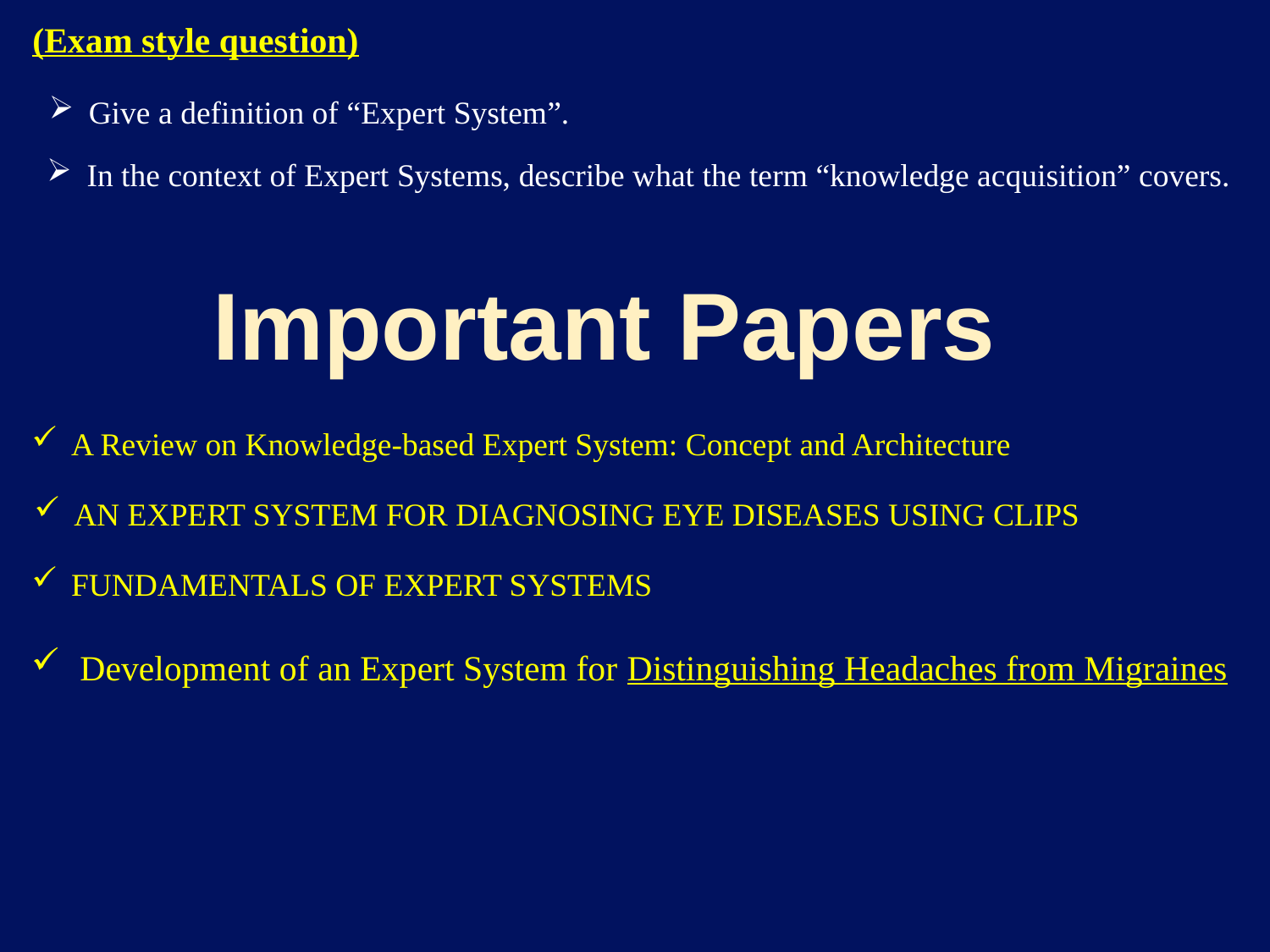

(Exam style question)
Give a definition of “Expert System”.
In the context of Expert Systems, describe what the term “knowledge acquisition” covers.
Important Papers
A Review on Knowledge-based Expert System: Concept and Architecture
AN EXPERT SYSTEM FOR DIAGNOSING EYE DISEASES USING CLIPS
FUNDAMENTALS OF EXPERT SYSTEMS

 Development of an Expert System for Distinguishing Headaches from Migraines